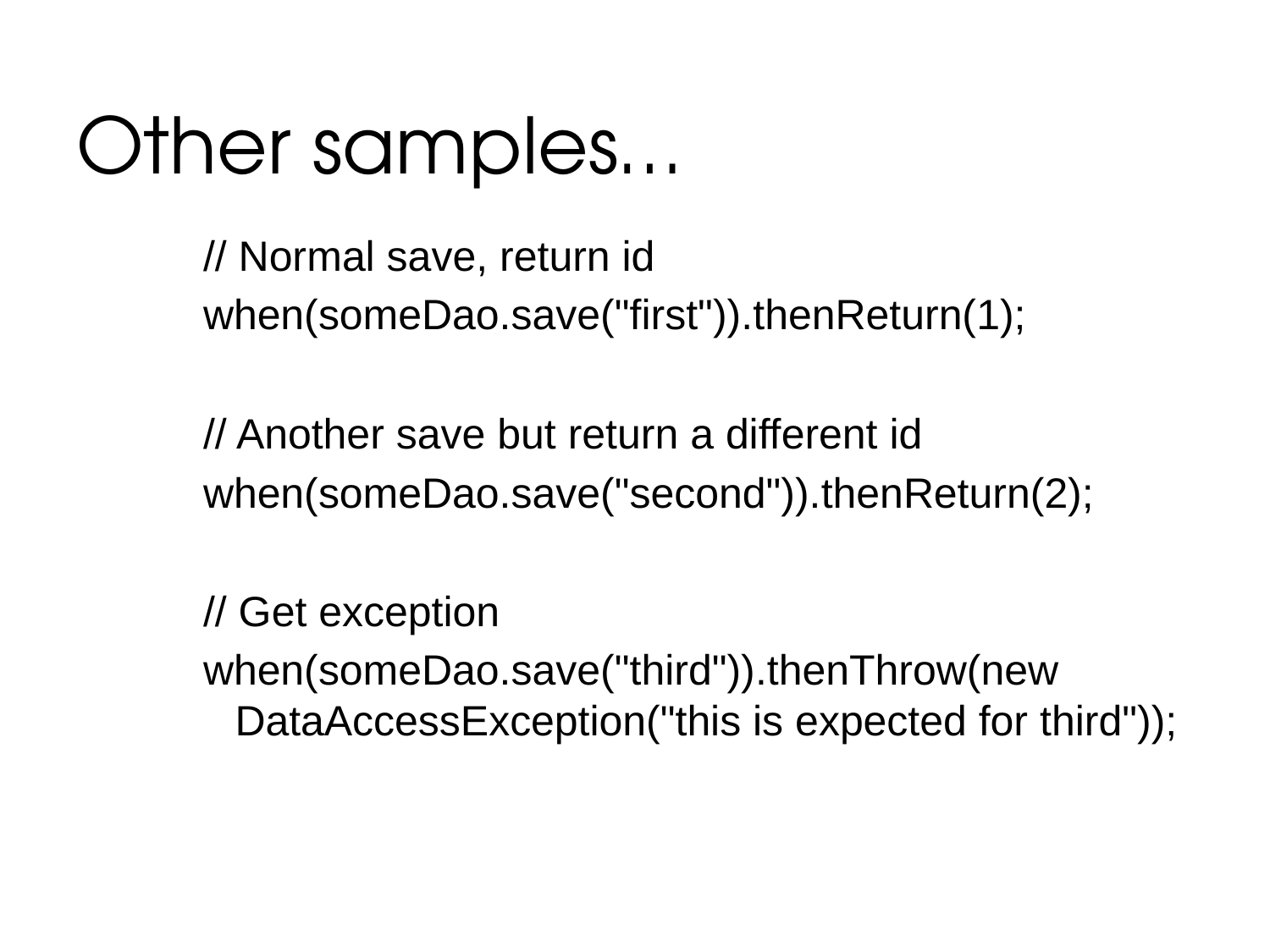

# Other samples…
// Normal save, return id
when(someDao.save("first")).thenReturn(1);

// Another save but return a different id
when(someDao.save("second")).thenReturn(2);

// Get exception
when(someDao.save("third")).thenThrow(new DataAccessException("this is expected for third"));